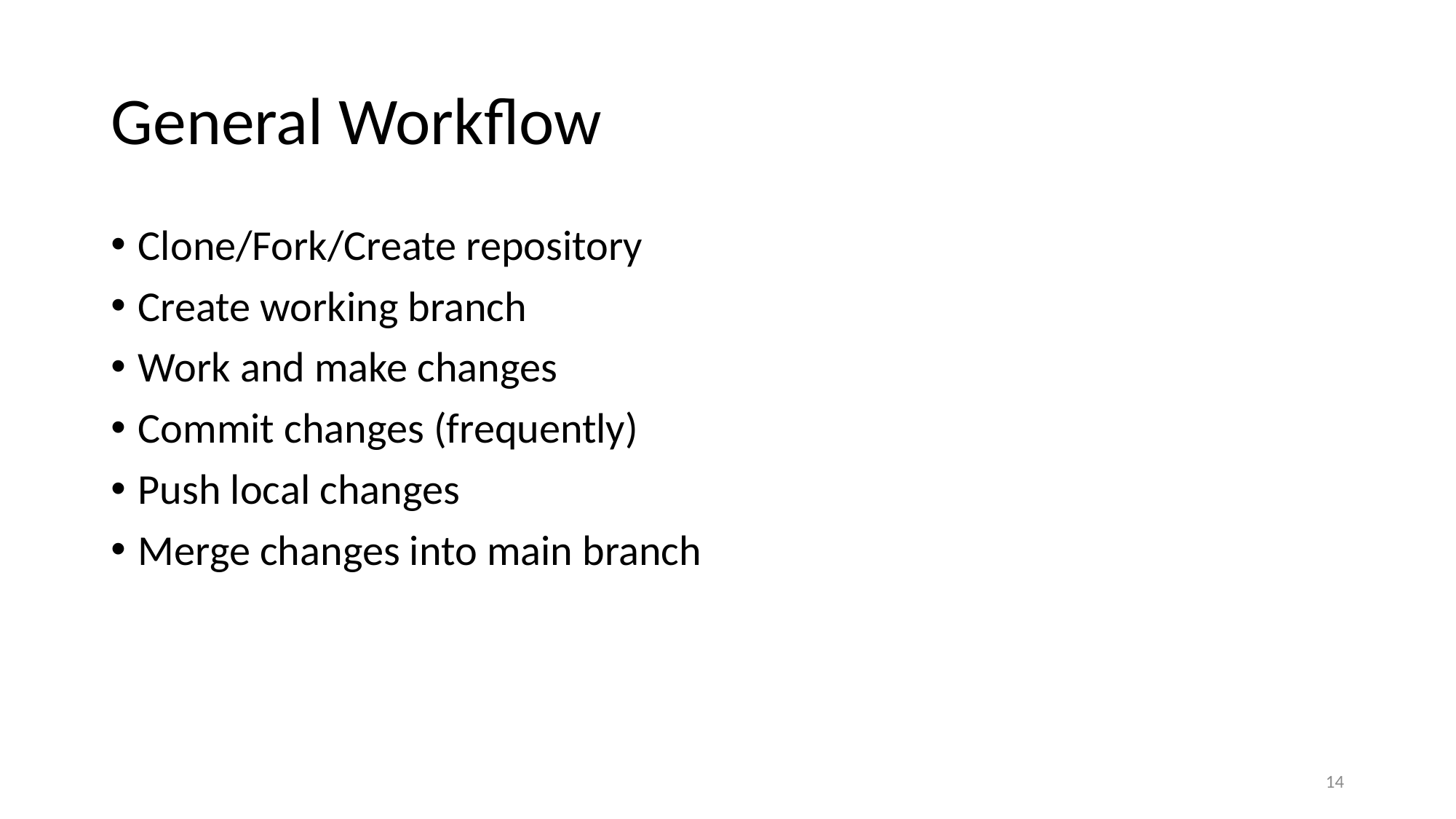

# General Workflow
Clone/Fork/Create repository
Create working branch
Work and make changes
Commit changes (frequently)
Push local changes
Merge changes into main branch
14